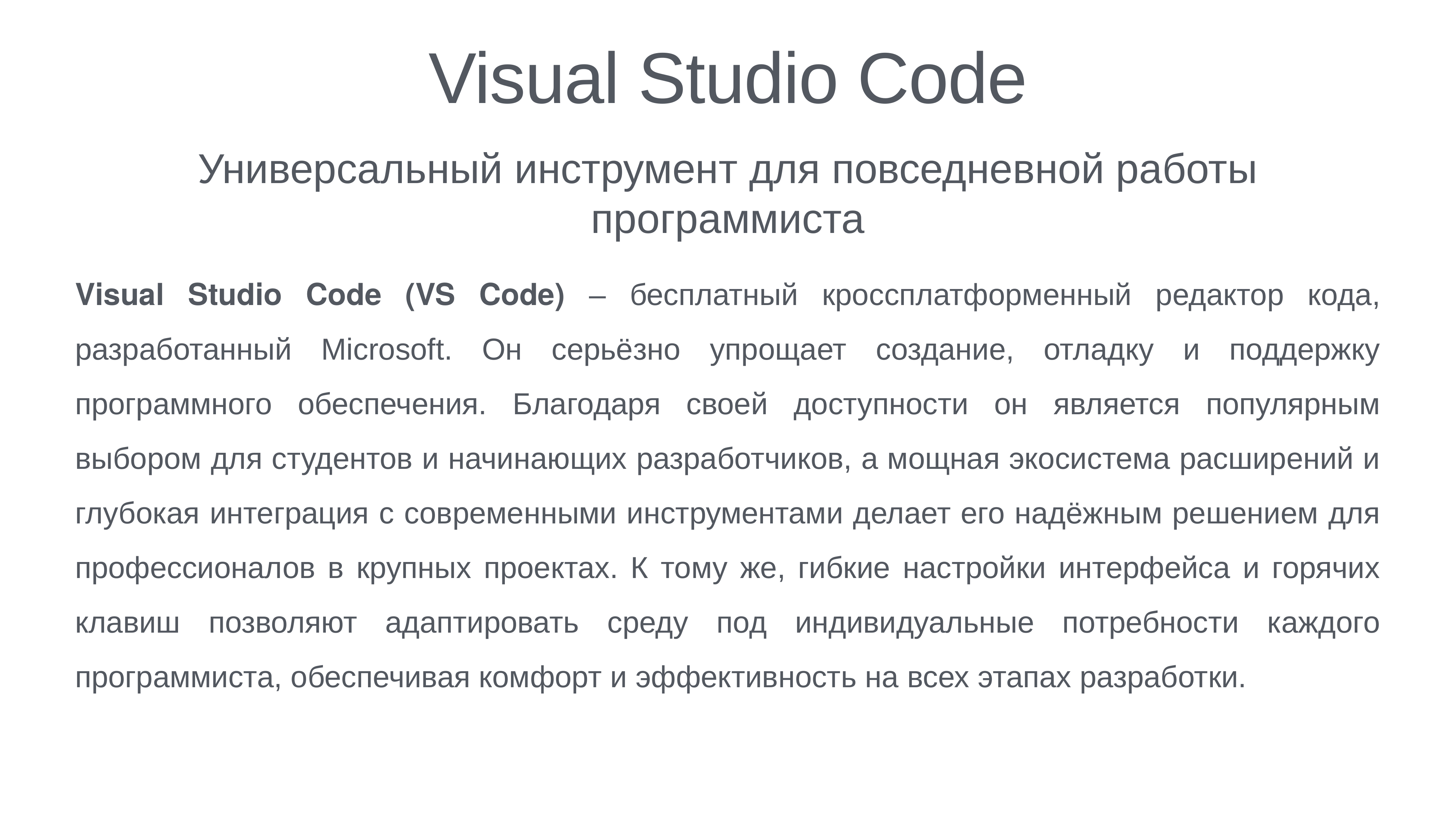

# Visual Studio Code
Универсальный инструмент для повседневной работы программиста
Visual Studio Code (VS Code) – бесплатный кроссплатформенный редактор кода, разработанный Microsoft. Он серьёзно упрощает создание, отладку и поддержку программного обеспечения. Благодаря своей доступности он является популярным выбором для студентов и начинающих разработчиков, а мощная экосистема расширений и глубокая интеграция с современными инструментами делает его надёжным решением для профессионалов в крупных проектах. К тому же, гибкие настройки интерфейса и горячих клавиш позволяют адаптировать среду под индивидуальные потребности каждого программиста, обеспечивая комфорт и эффективность на всех этапах разработки.